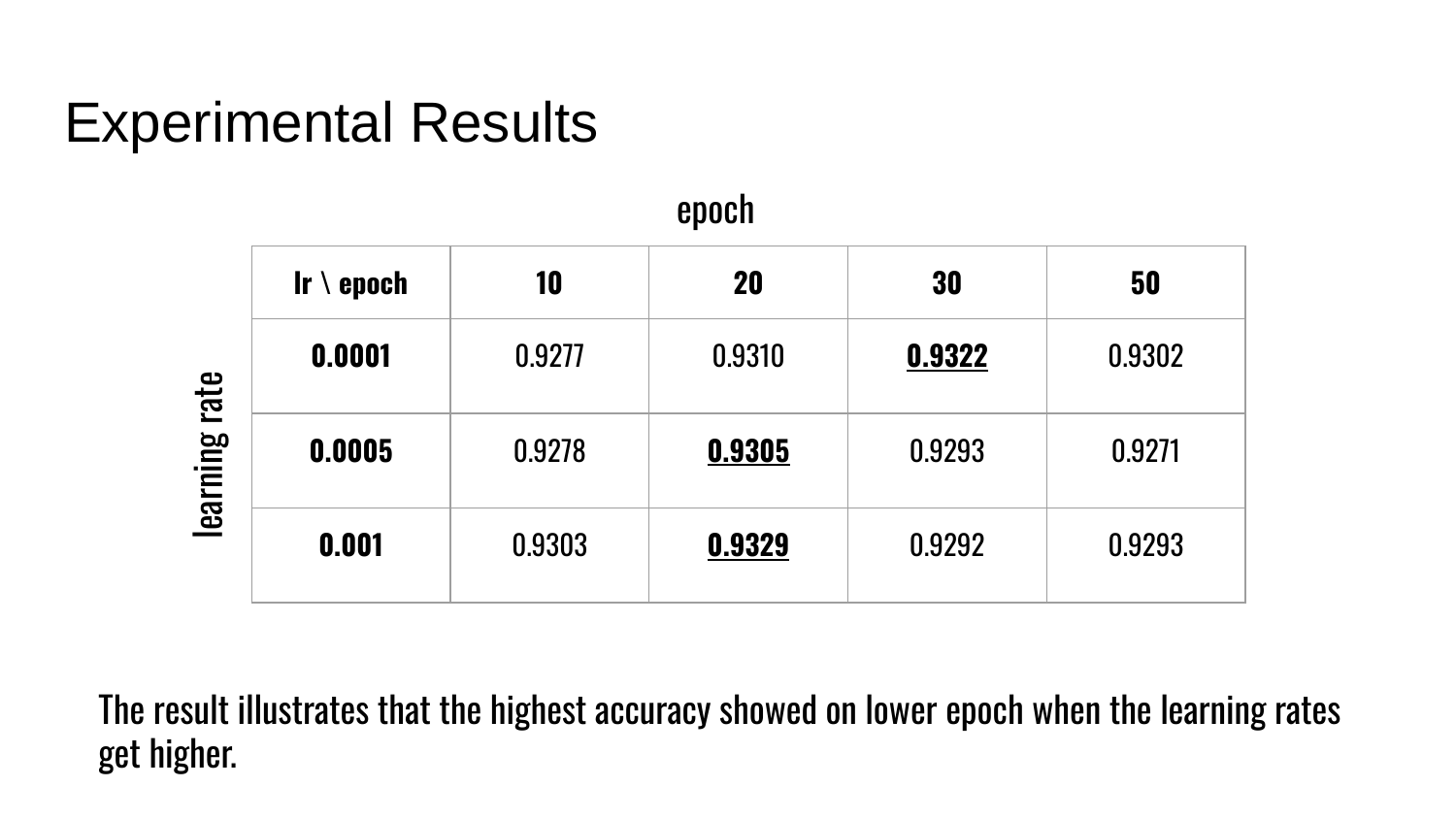

# Experimental Results

epoch
| lr \ epoch | 10 | 20 | 30 | 50 |
| --- | --- | --- | --- | --- |
| 0.0001 | 0.9277 | 0.9310 | 0.9322 | 0.9302 |
| 0.0005 | 0.9278 | 0.9305 | 0.9293 | 0.9271 |
| 0.001 | 0.9303 | 0.9329 | 0.9292 | 0.9293 |
learning rate
The result illustrates that the highest accuracy showed on lower epoch when the learning rates get higher.